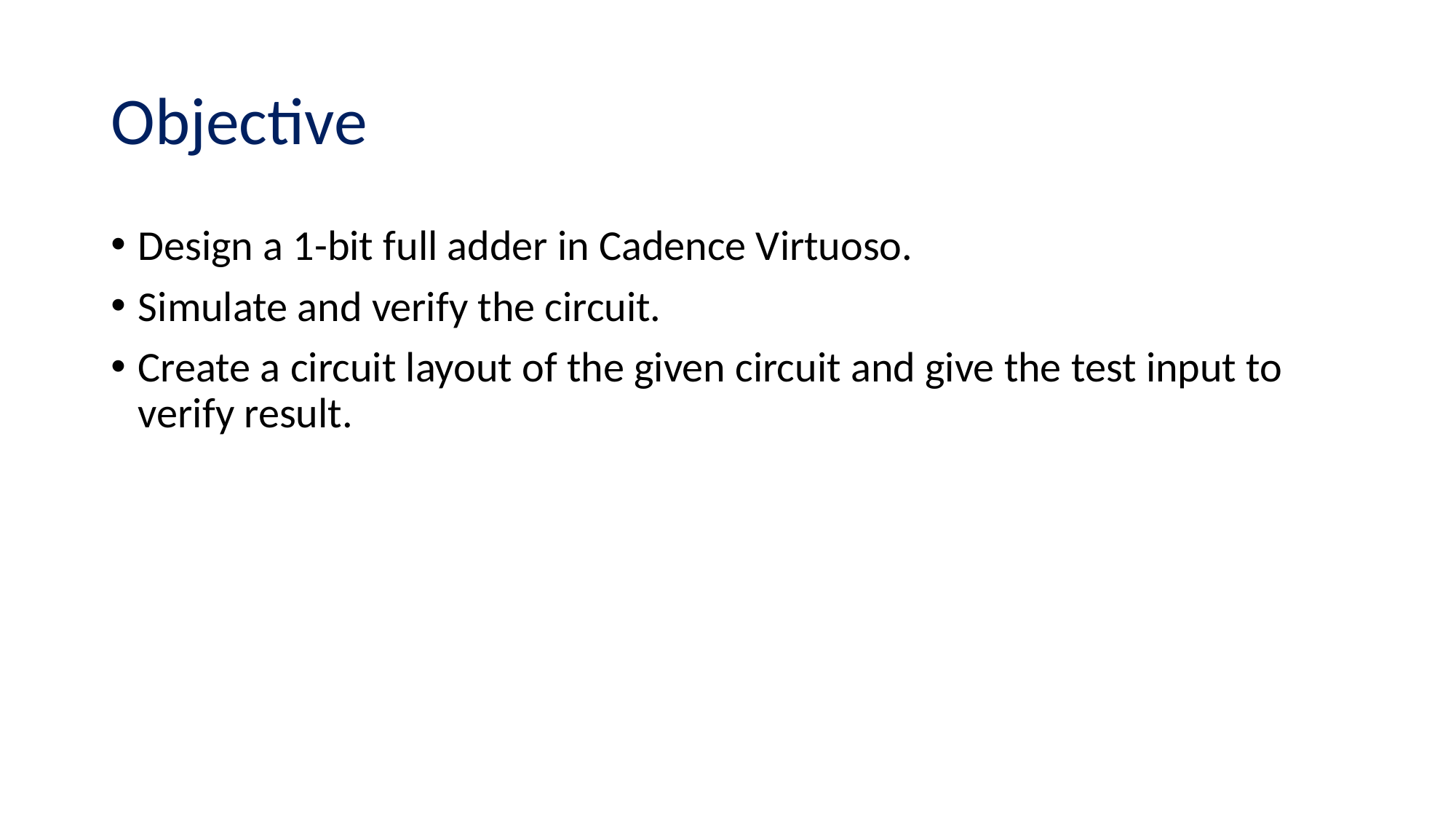

# Objective
Design a 1-bit full adder in Cadence Virtuoso.
Simulate and verify the circuit.
Create a circuit layout of the given circuit and give the test input to verify result.